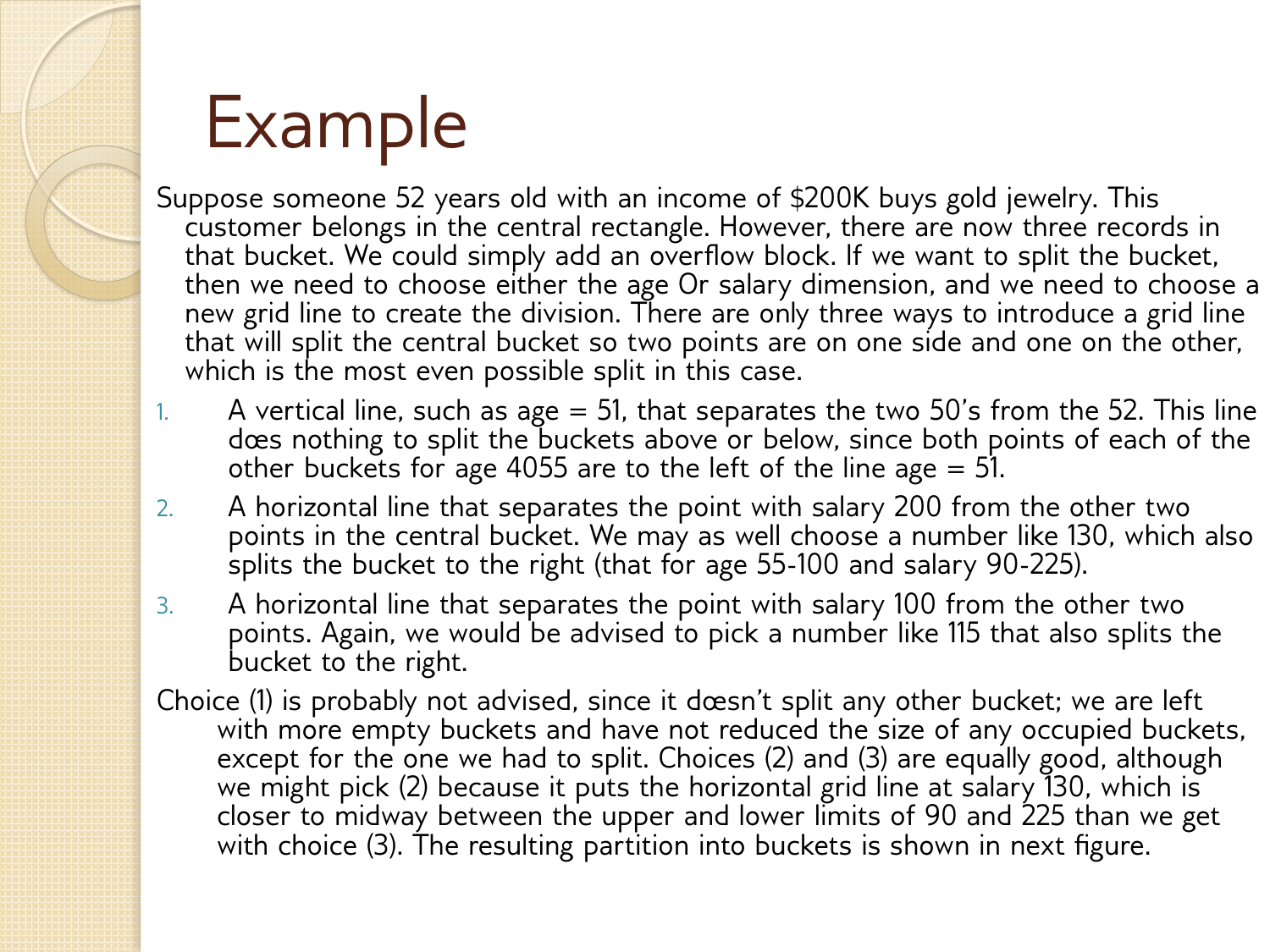

# Example
Suppose someone 52 years old with an income of $200K buys gold jewelry. This customer belongs in the central rectangle. However, there are now three records in that bucket. We could simply add an overflow block. If we want to split the bucket, then we need to choose either the age Or salary dimension, and we need to choose a new grid line to create the division. There are only three ways to introduce a grid line that will split the central bucket so two points are on one side and one on the other, which is the most even possible split in this case.
A vertical line, such as age = 51, that separates the two 50’s from the 52. This line does nothing to split the buckets above or below, since both points of each of the other buckets for age 4055 are to the left of the line age = 51.
A horizontal line that separates the point with salary 200 from the other two points in the central bucket. We may as well choose a number like 130, which also splits the bucket to the right (that for age 55-100 and salary 90-225).
A horizontal line that separates the point with salary 100 from the other two points. Again, we would be advised to pick a number like 115 that also splits the bucket to the right.
Choice (1) is probably not advised, since it doesn’t split any other bucket; we are left with more empty buckets and have not reduced the size of any occupied buckets, except for the one we had to split. Choices (2) and (3) are equally good, although we might pick (2) because it puts the horizontal grid line at salary 130, which is closer to midway between the upper and lower limits of 90 and 225 than we get with choice (3). The resulting partition into buckets is shown in next figure.